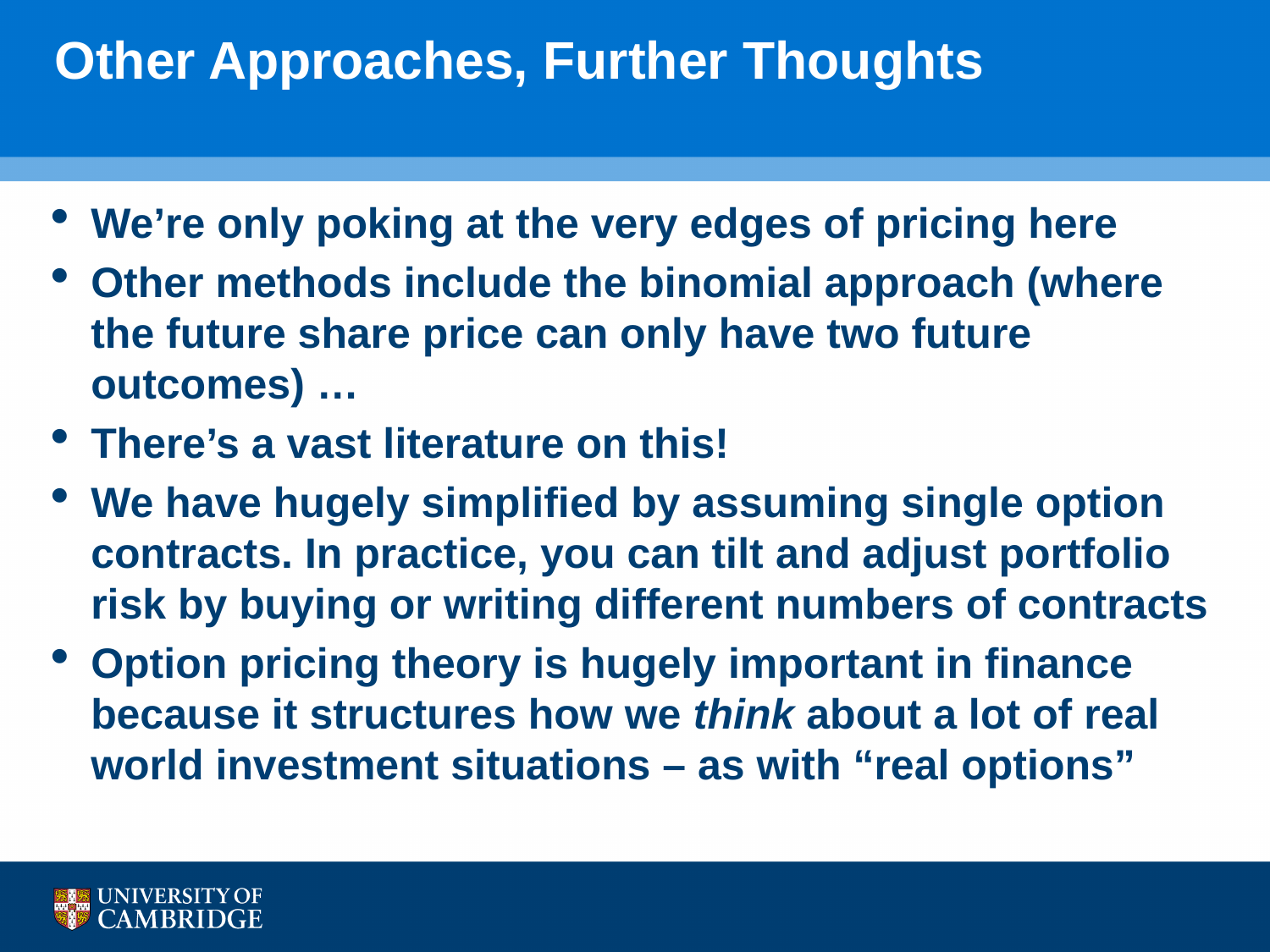

# Other Approaches, Further Thoughts
We’re only poking at the very edges of pricing here
Other methods include the binomial approach (where the future share price can only have two future outcomes) …
There’s a vast literature on this!
We have hugely simplified by assuming single option contracts. In practice, you can tilt and adjust portfolio risk by buying or writing different numbers of contracts
Option pricing theory is hugely important in finance because it structures how we think about a lot of real world investment situations – as with “real options”